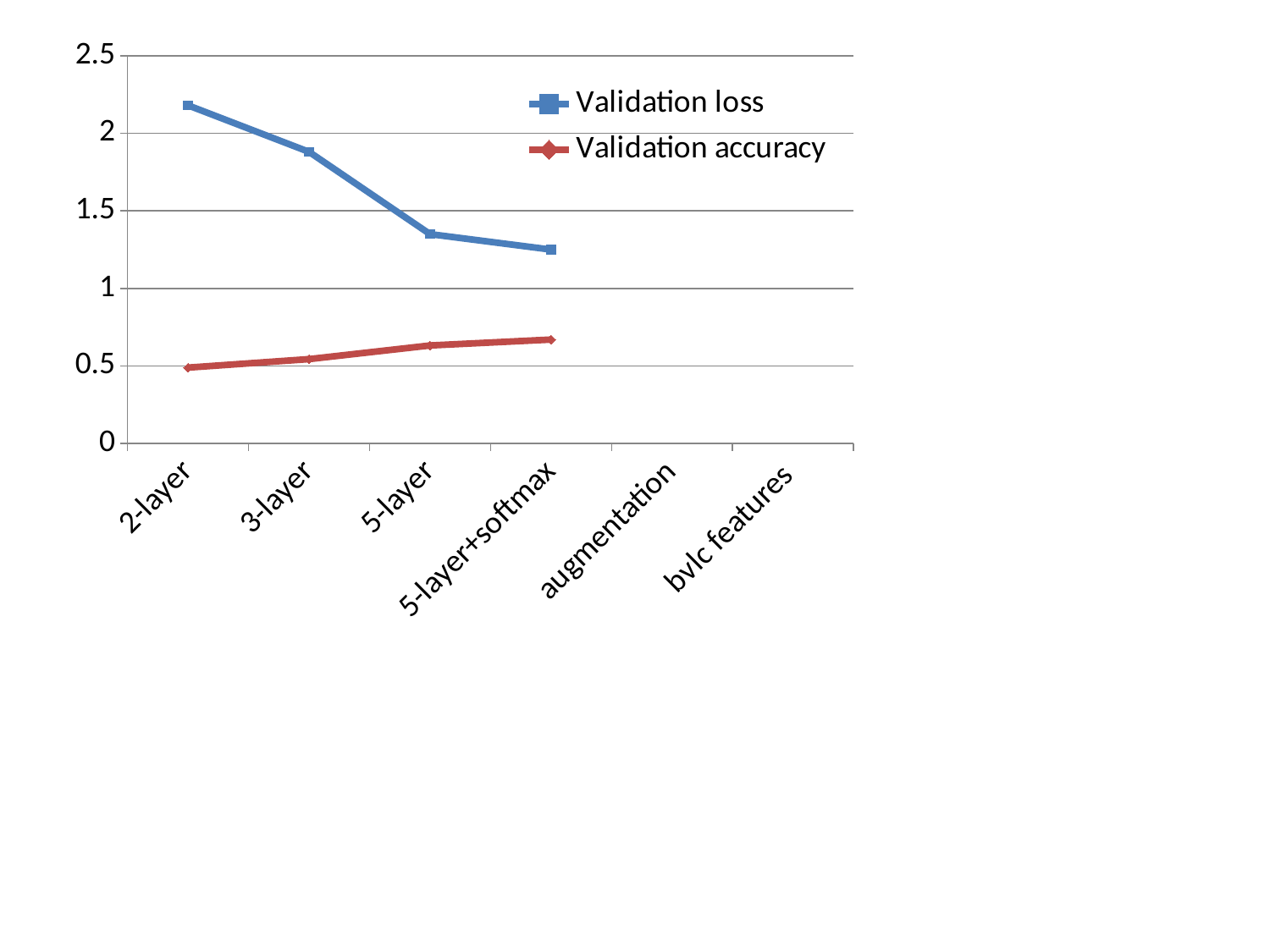

### Chart

| Category | Validation loss | Validation accuracy |
|---|---|---|
| 2-layer | 2.18 | 0.489 |
| 3-layer | 1.88 | 0.544 |
| 5-layer | 1.35 | 0.632 |
| 5-layer+softmax | 1.25 | 0.67 |
| augmentation | None | None |
| bvlc features  | None | None |